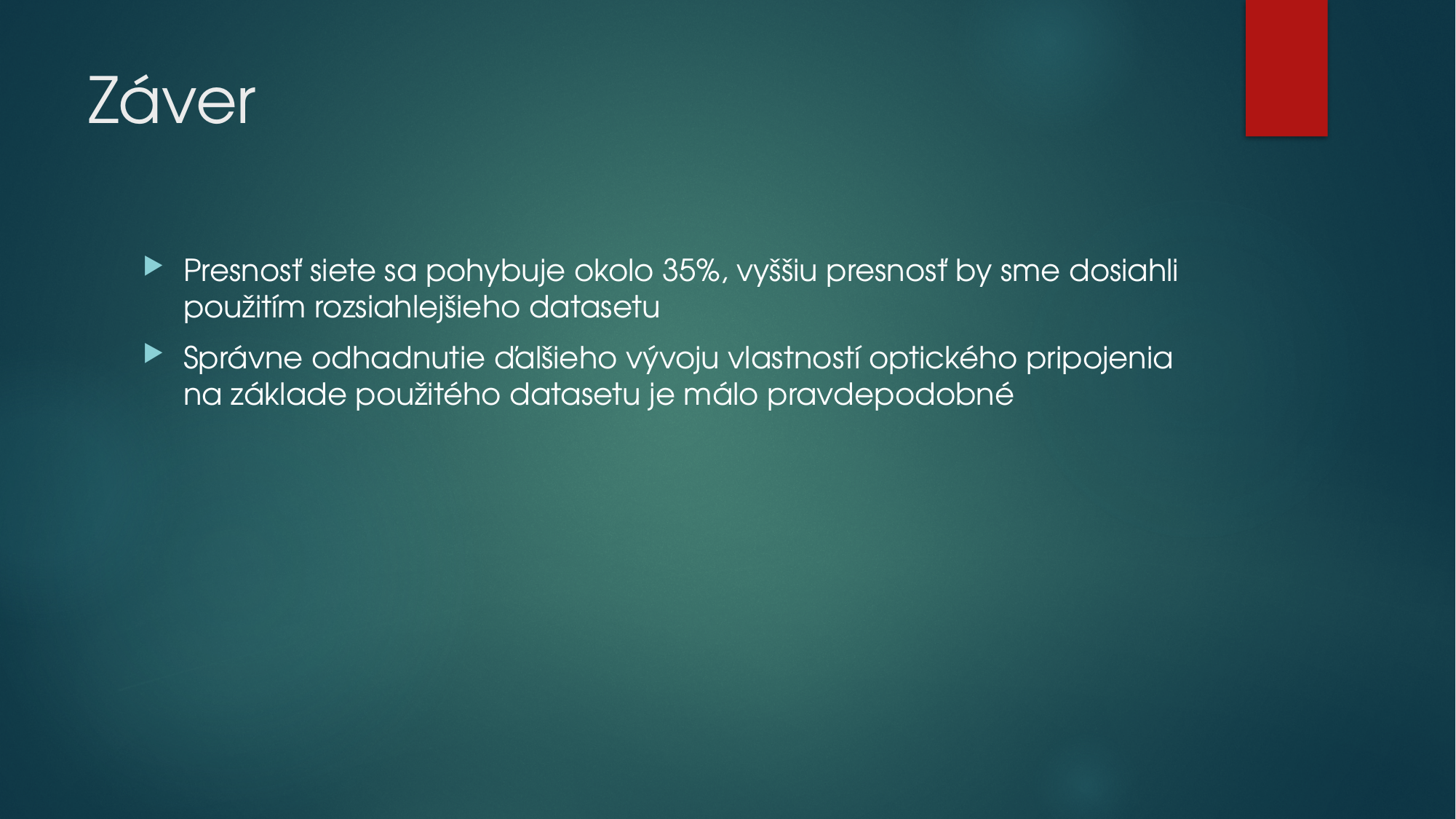

# Záver
Presnosť siete sa pohybuje okolo 35%, vyššiu presnosť by sme dosiahli použitím rozsiahlejšieho datasetu
Správne odhadnutie ďalšieho vývoju vlastností optického pripojenia na základe použitého datasetu je málo pravdepodobné